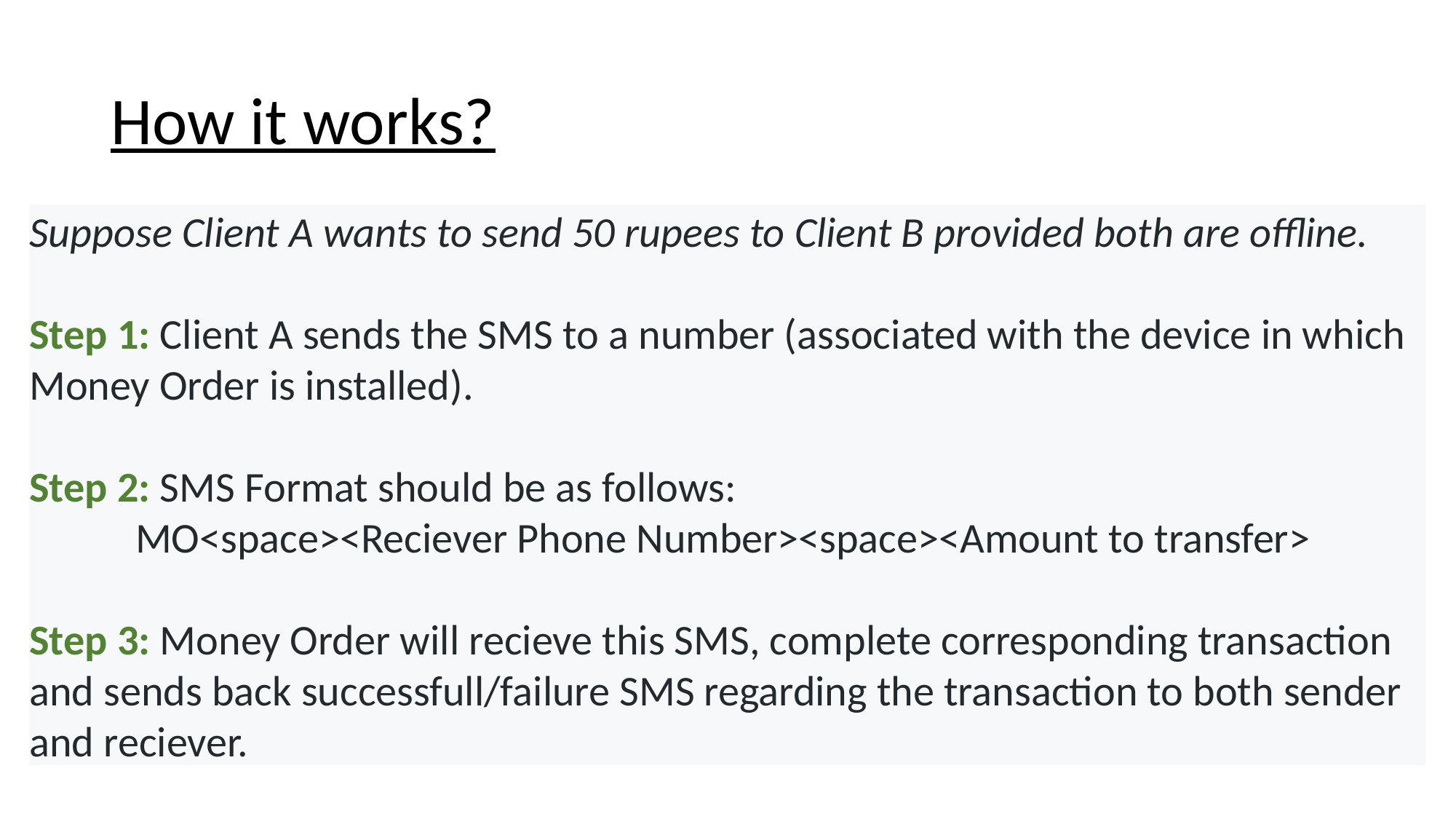

# How it works?
Suppose Client A wants to send 50 rupees to Client B provided both are offline.
Step 1: Client A sends the SMS to a number (associated with the device in which Money Order is installed).
Step 2: SMS Format should be as follows:
           MO<space><Reciever Phone Number><space><Amount to transfer>

Step 3: Money Order will recieve this SMS, complete corresponding transaction and sends back successfull/failure SMS regarding the transaction to both sender and reciever.